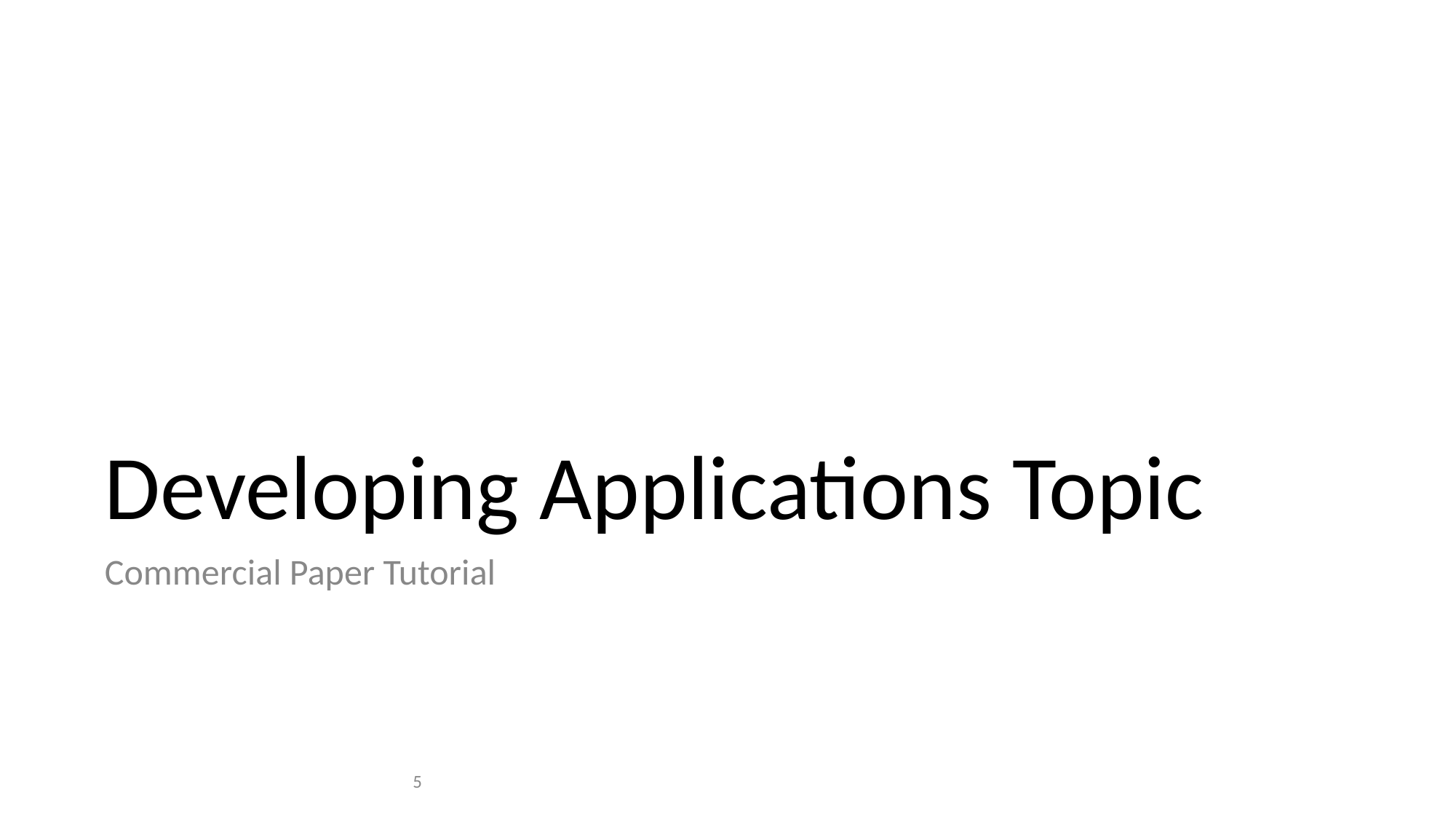

# Developing Applications Topic
Commercial Paper Tutorial
5